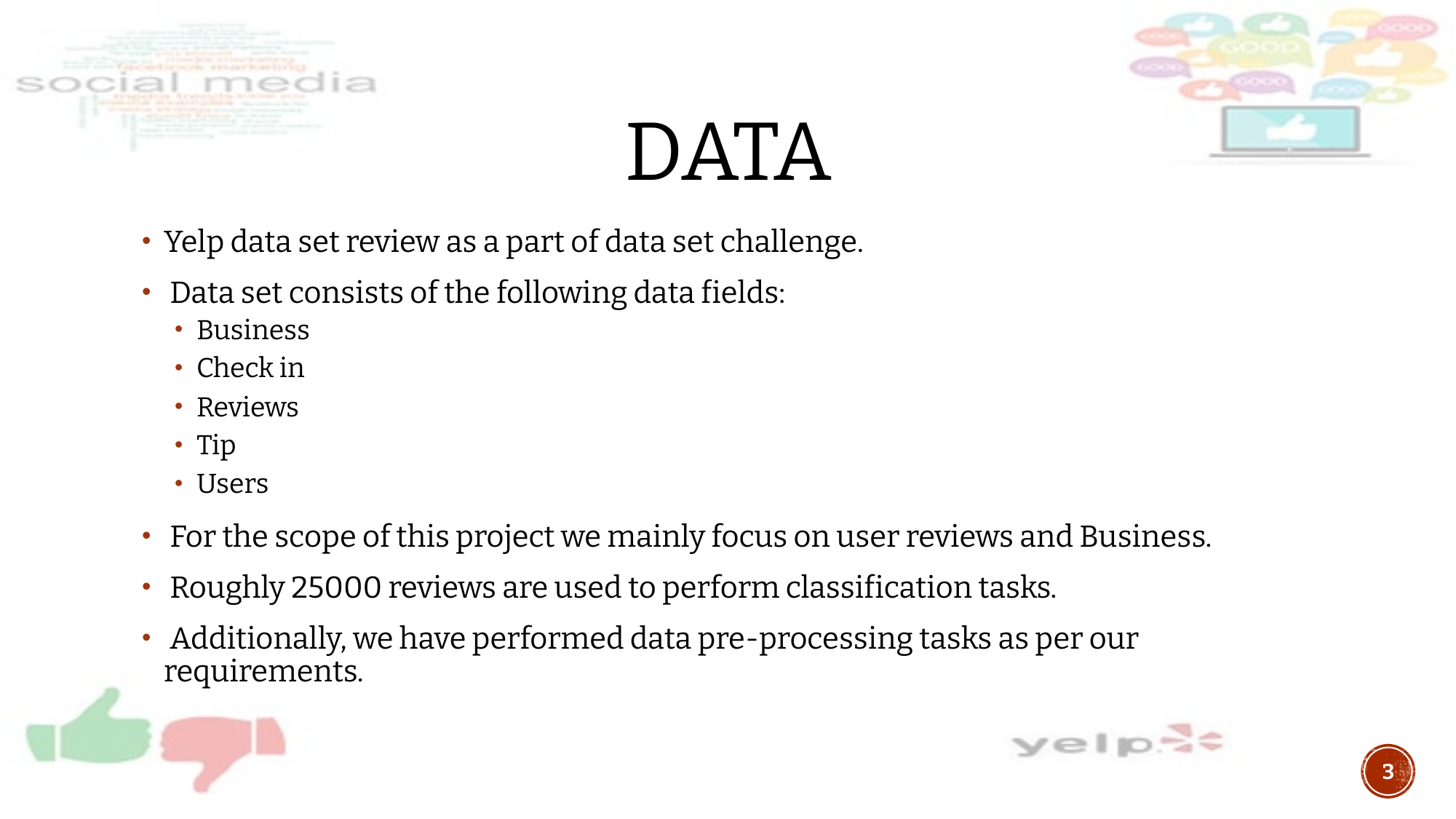

# Data
Yelp data set review as a part of data set challenge.
 Data set consists of the following data fields:
Business
Check in
Reviews
Tip
Users
 For the scope of this project we mainly focus on user reviews and Business.
 Roughly 25000 reviews are used to perform classification tasks.
 Additionally, we have performed data pre-processing tasks as per our requirements.

3